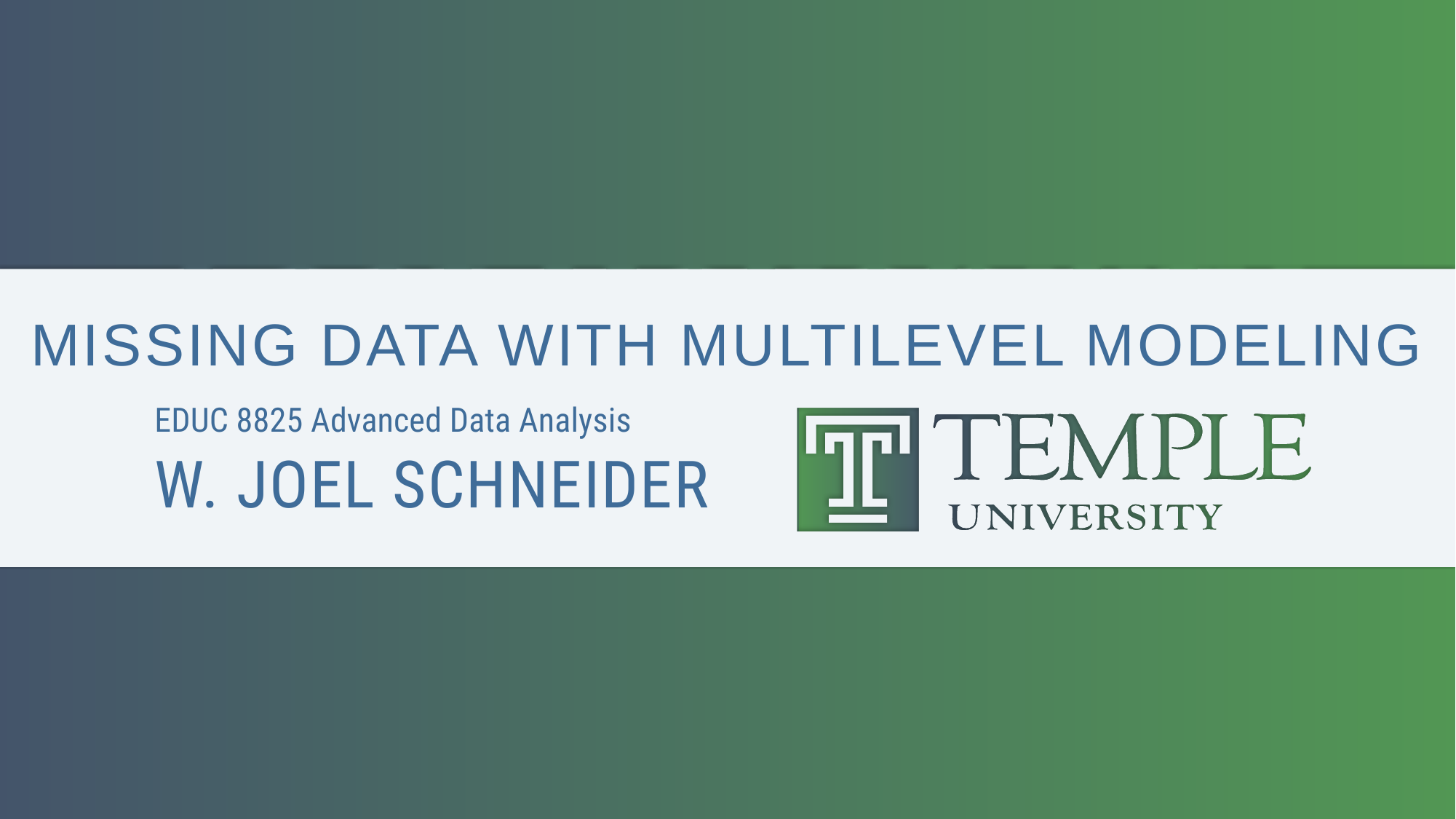

# Missing Data with Multilevel Modeling

EDUC 8825 Advanced Data Analysis
W. Joel Schneider